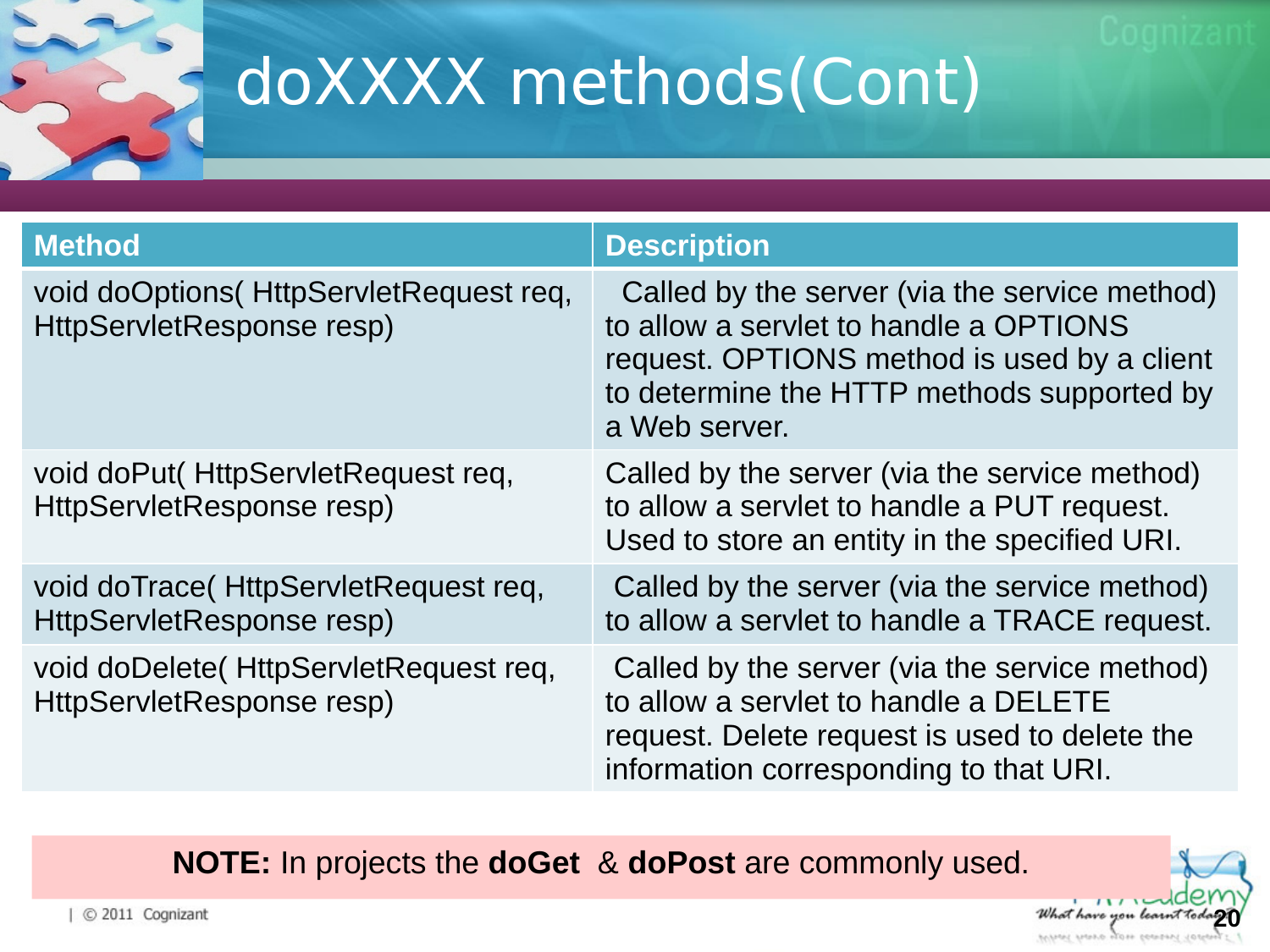

# doXXXX methods(Cont)
| Method | Description |
| --- | --- |
| void doOptions( HttpServletRequest req, HttpServletResponse resp) | Called by the server (via the service method) to allow a servlet to handle a OPTIONS request. OPTIONS method is used by a client to determine the HTTP methods supported by a Web server. |
| void doPut( HttpServletRequest req, HttpServletResponse resp) | Called by the server (via the service method) to allow a servlet to handle a PUT request. Used to store an entity in the specified URI. |
| void doTrace( HttpServletRequest req, HttpServletResponse resp) | Called by the server (via the service method) to allow a servlet to handle a TRACE request. |
| void doDelete( HttpServletRequest req, HttpServletResponse resp) | Called by the server (via the service method) to allow a servlet to handle a DELETE request. Delete request is used to delete the information corresponding to that URI. |
NOTE: In projects the doGet  & doPost are commonly used.
20